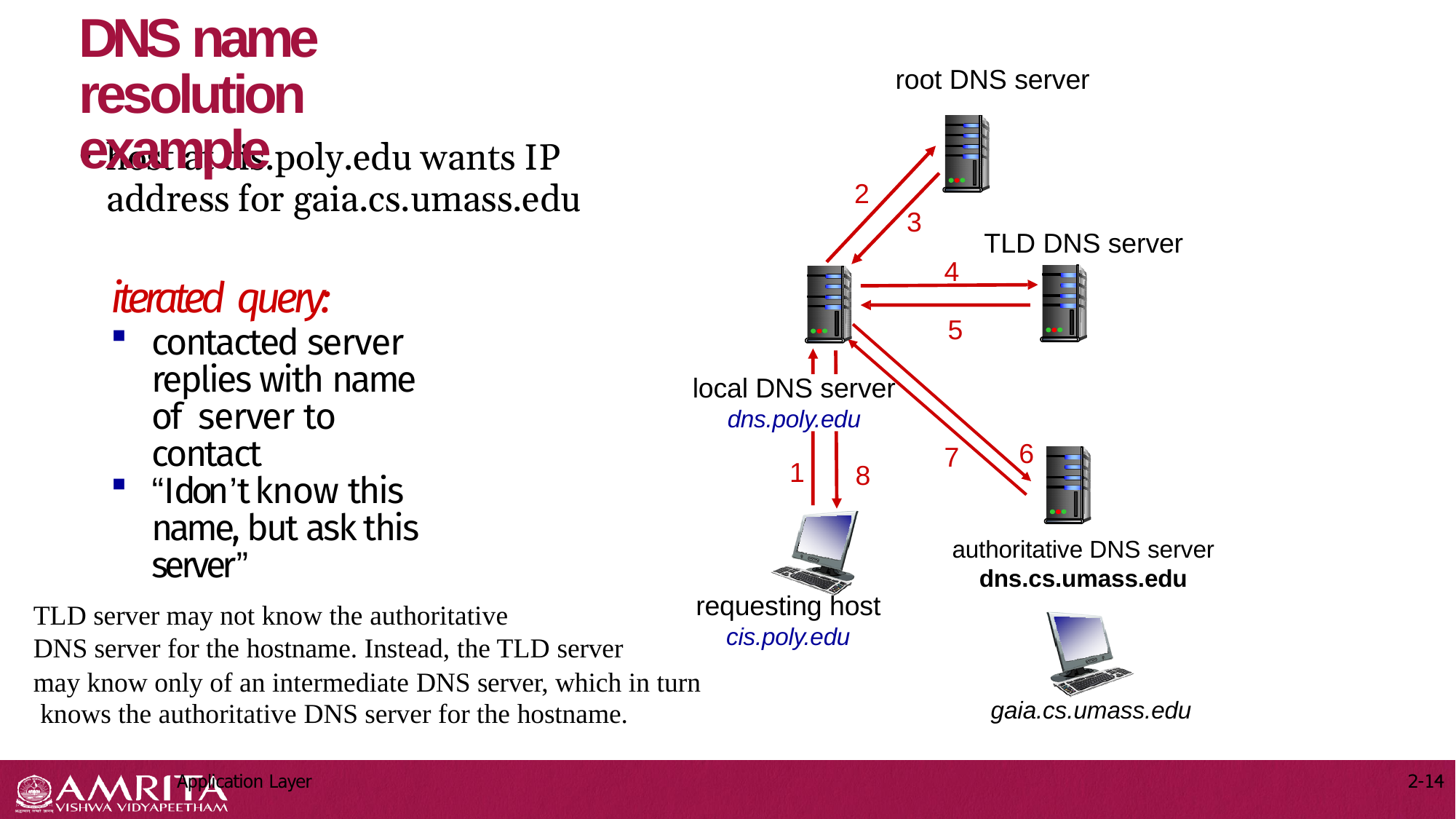

# DNS name  resolution example
root DNS server

host at cis.poly.edu wants IP
address for gaia.cs.umass.edu

2
3
TLD DNS server

4

iterated query:
contacted server  replies with name of  server to contact
“I don’t know this  name, but ask this  server”

5
local DNS server
dns.poly.edu
6
7

1
8
authoritative DNS server
dns.cs.umass.edu
requesting host
cis.poly.edu
TLD server may not know the authoritative
DNS server for the hostname. Instead, the TLD server

may know only of an intermediate DNS server, which in turn  knows the authoritative DNS server for the hostname.
gaia.cs.umass.edu
Application Layer
2-14